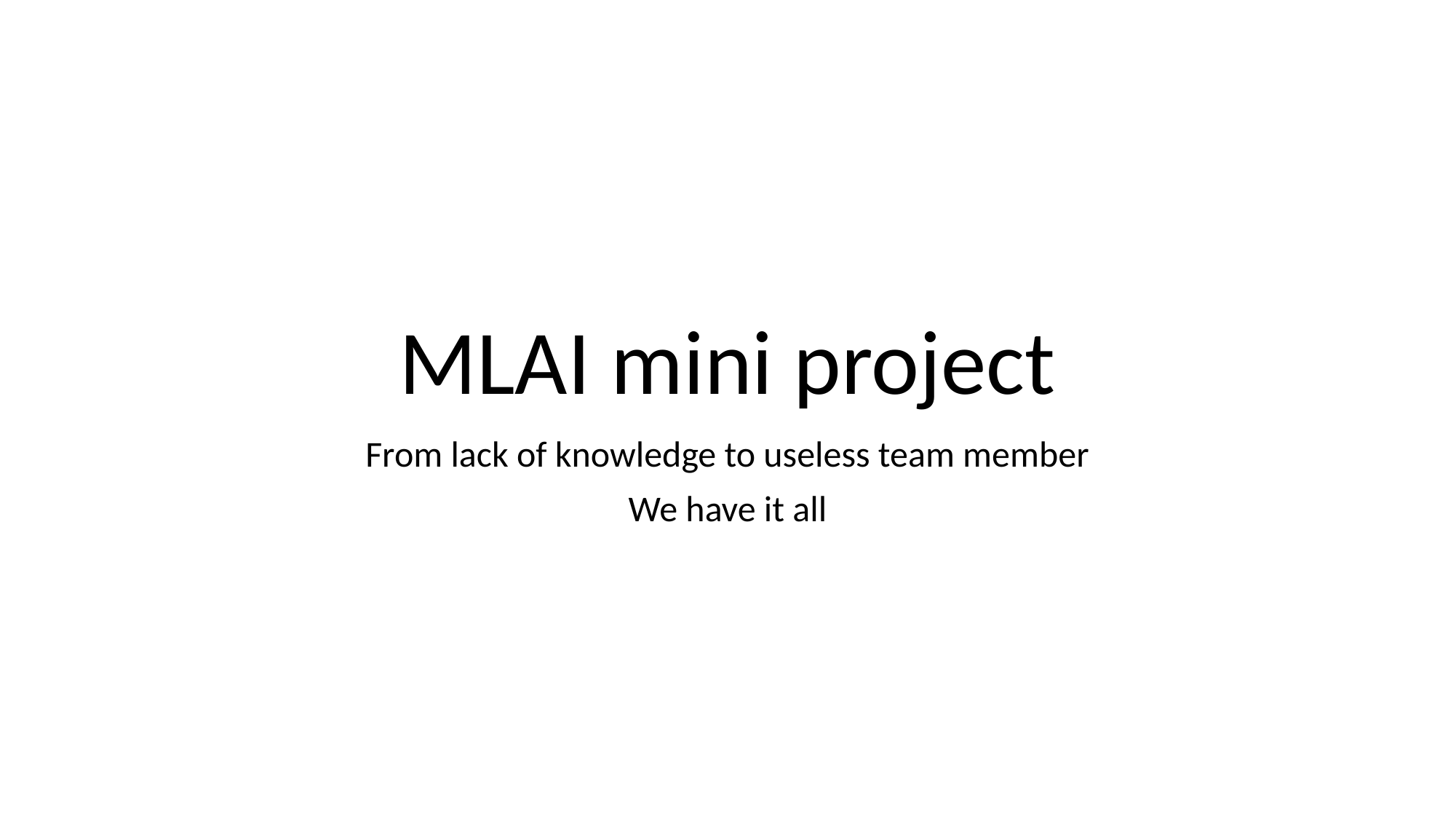

# MLAI mini project
From lack of knowledge to useless team member
We have it all